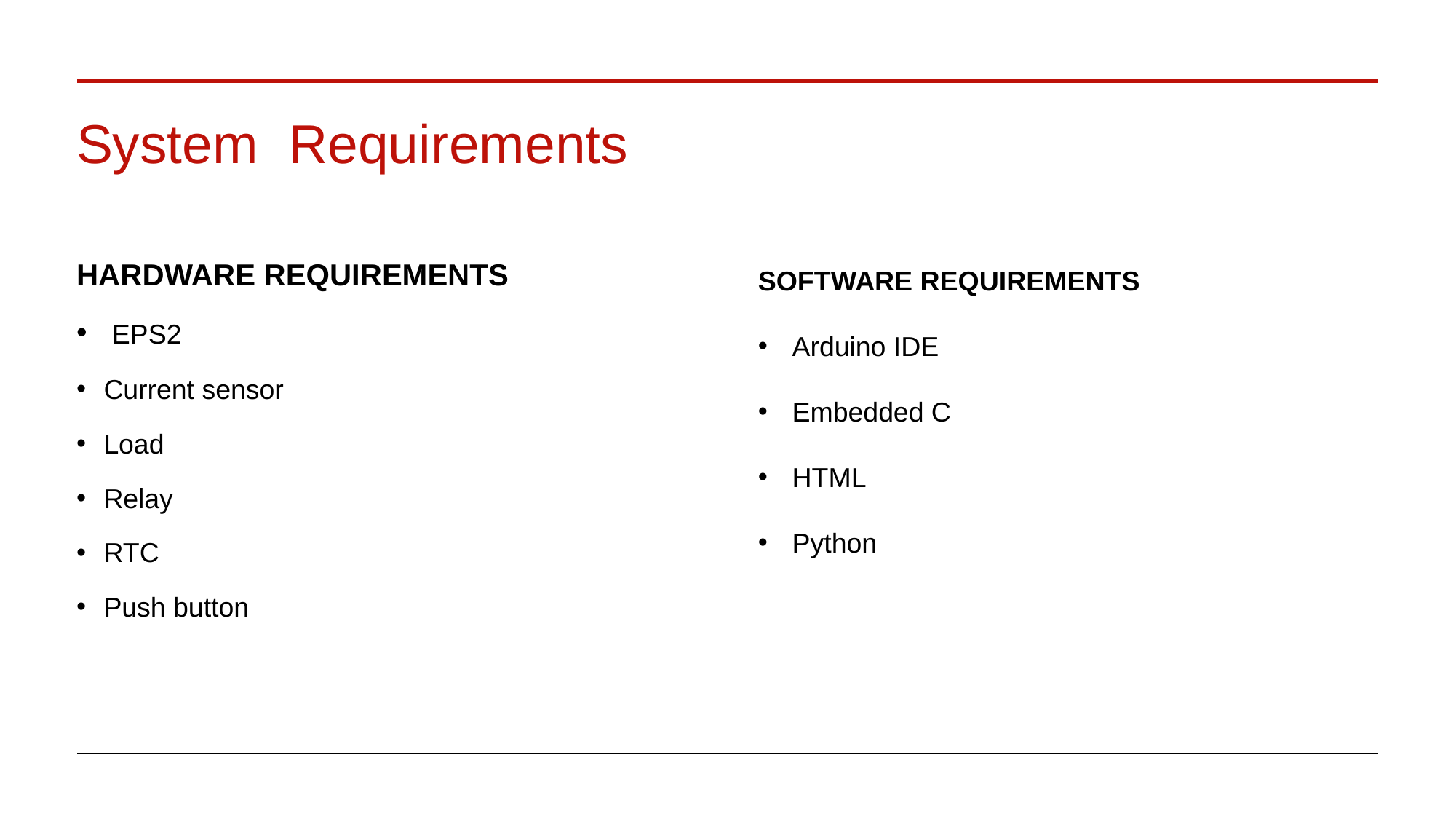

# System  Requirements
HARDWARE REQUIREMENTS
 EPS2
Current sensor
Load
Relay
RTC
Push button
SOFTWARE REQUIREMENTS

Arduino IDE

Embedded C

HTML

Python